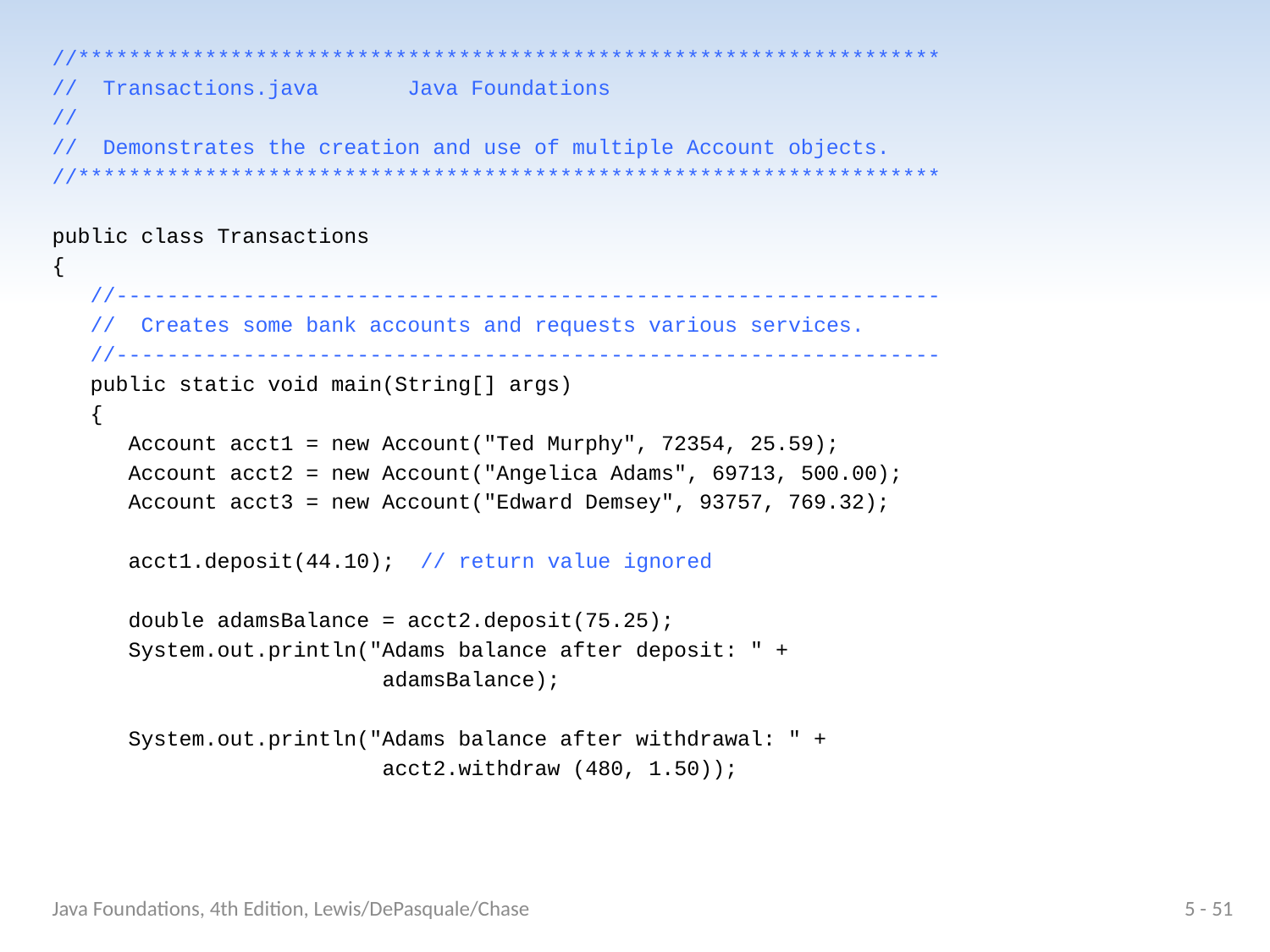

//********************************************************************
//  Transactions.java       Java Foundations
//
//  Demonstrates the creation and use of multiple Account objects.
//********************************************************************

public class Transactions
{
   //-----------------------------------------------------------------
   //  Creates some bank accounts and requests various services.
   //-----------------------------------------------------------------
   public static void main(String[] args)
   {
      Account acct1 = new Account("Ted Murphy", 72354, 25.59);
      Account acct2 = new Account("Angelica Adams", 69713, 500.00);
      Account acct3 = new Account("Edward Demsey", 93757, 769.32);

      acct1.deposit(44.10);  // return value ignored

      double adamsBalance = acct2.deposit(75.25);
      System.out.println("Adams balance after deposit: " +
                          adamsBalance);

      System.out.println("Adams balance after withdrawal: " +
                          acct2.withdraw (480, 1.50));

Java Foundations, 4th Edition, Lewis/DePasquale/Chase
5 - 51